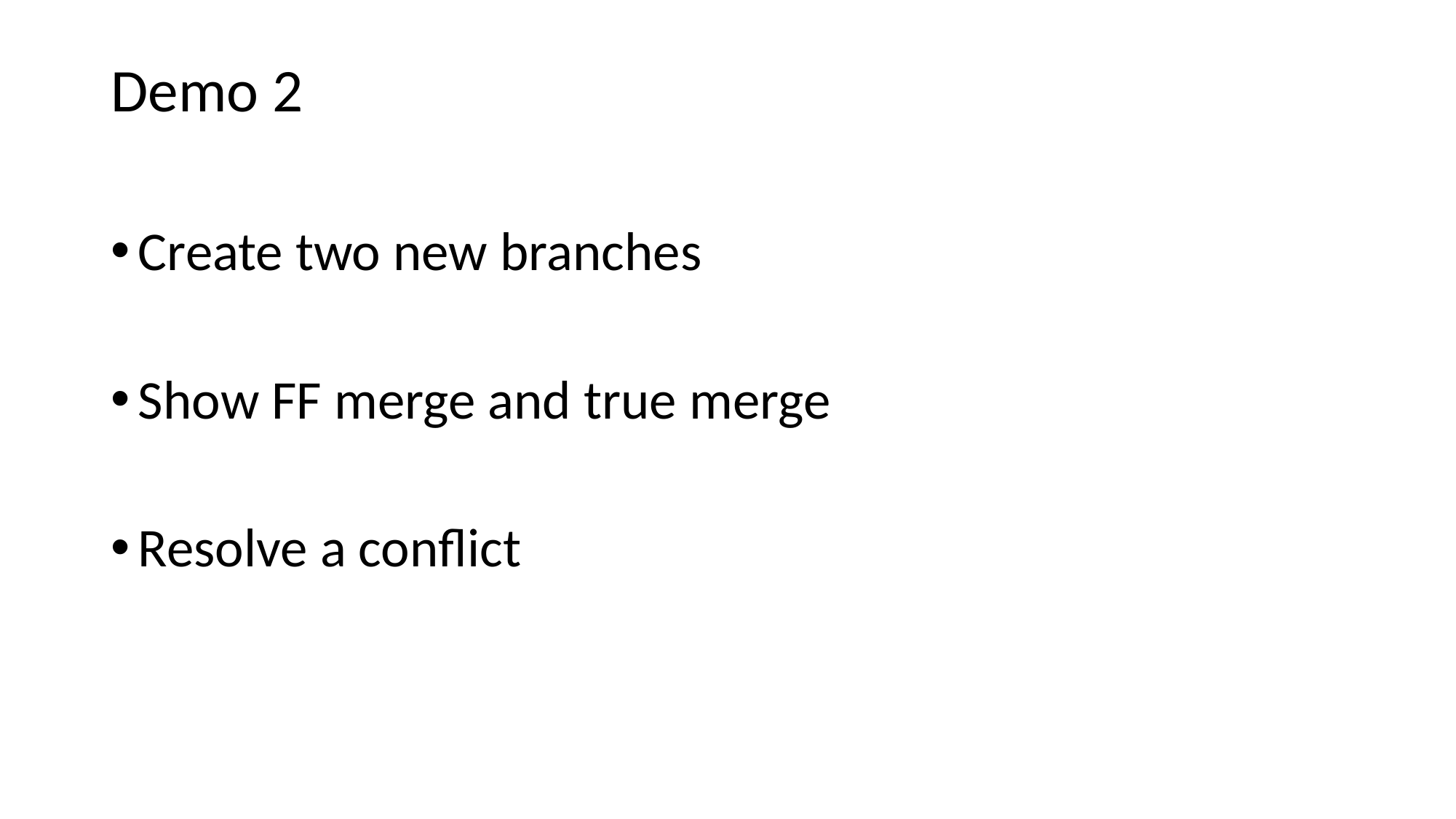

# Demo 2
Create two new branches

Show FF merge and true merge

Resolve a conflict